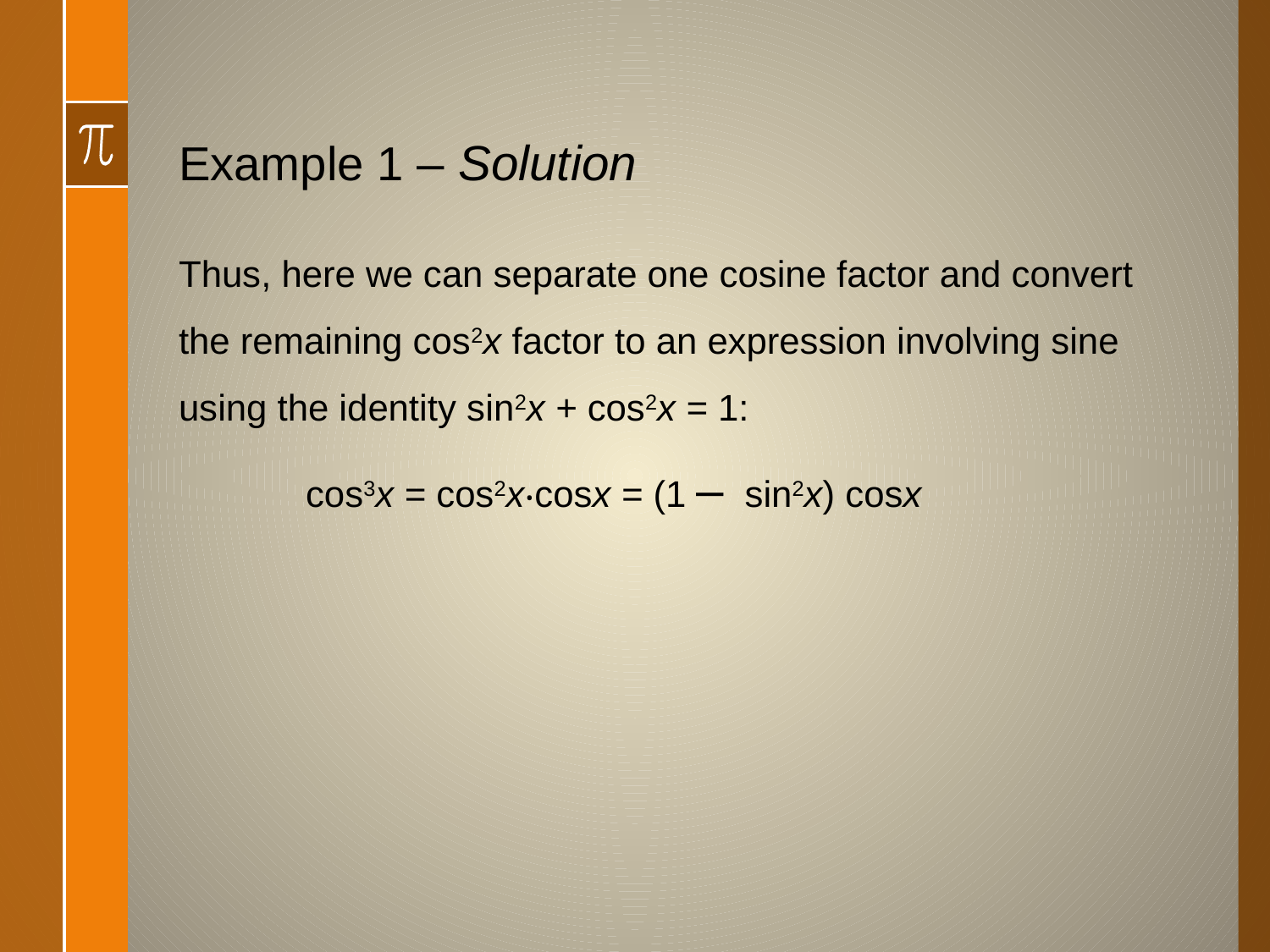

# Example 1 – Solution
Thus, here we can separate one cosine factor and convert the remaining cos2x factor to an expression involving sine using the identity sin2x + cos2x = 1:
	cos3x = cos2x‧cosx = (1 –  sin2x) cosx